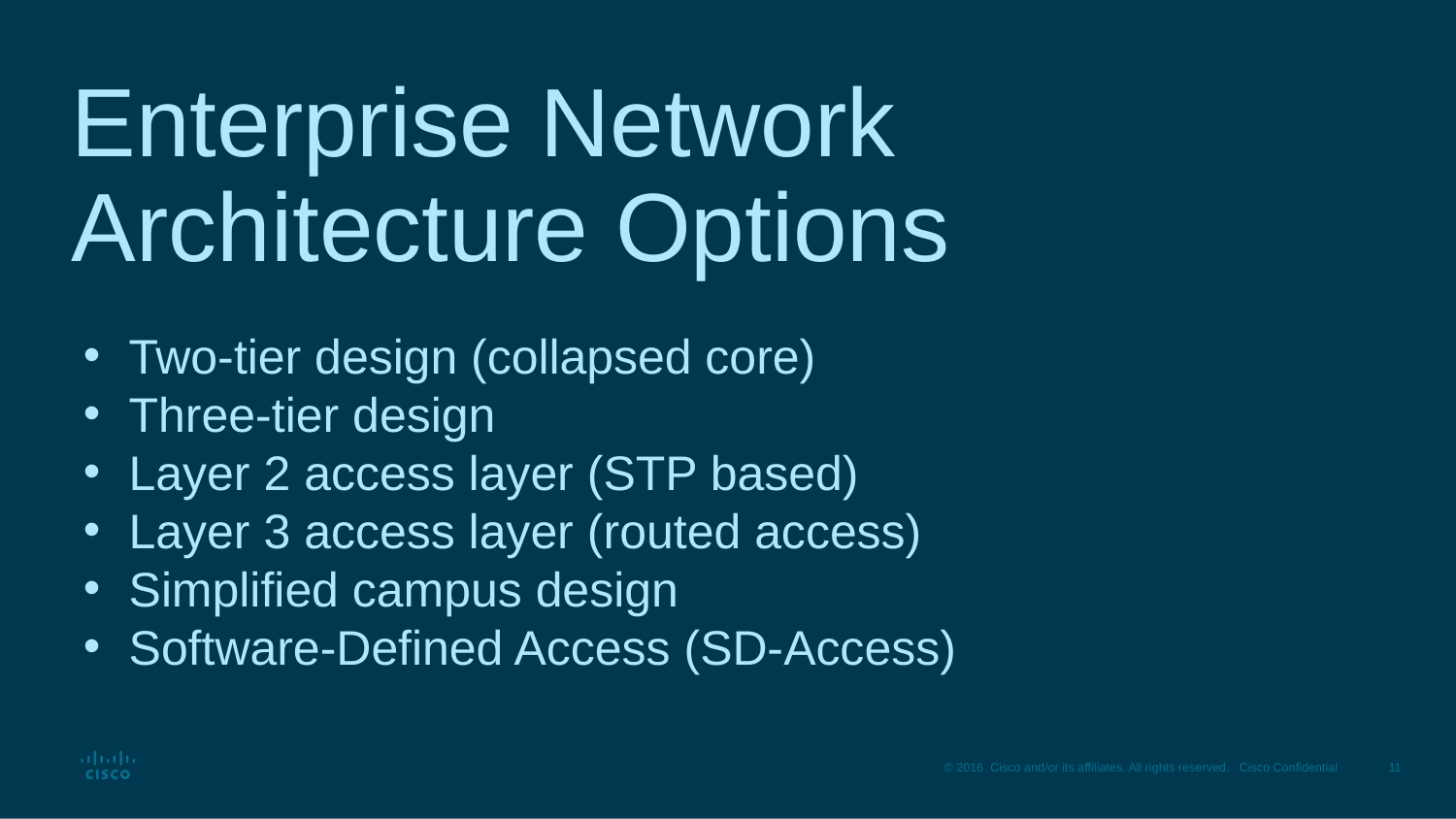

# Enterprise Network Architecture Options
Two-tier design (collapsed core)
Three-tier design
Layer 2 access layer (STP based)
Layer 3 access layer (routed access)
Simplified campus design
Software-Defined Access (SD-Access)